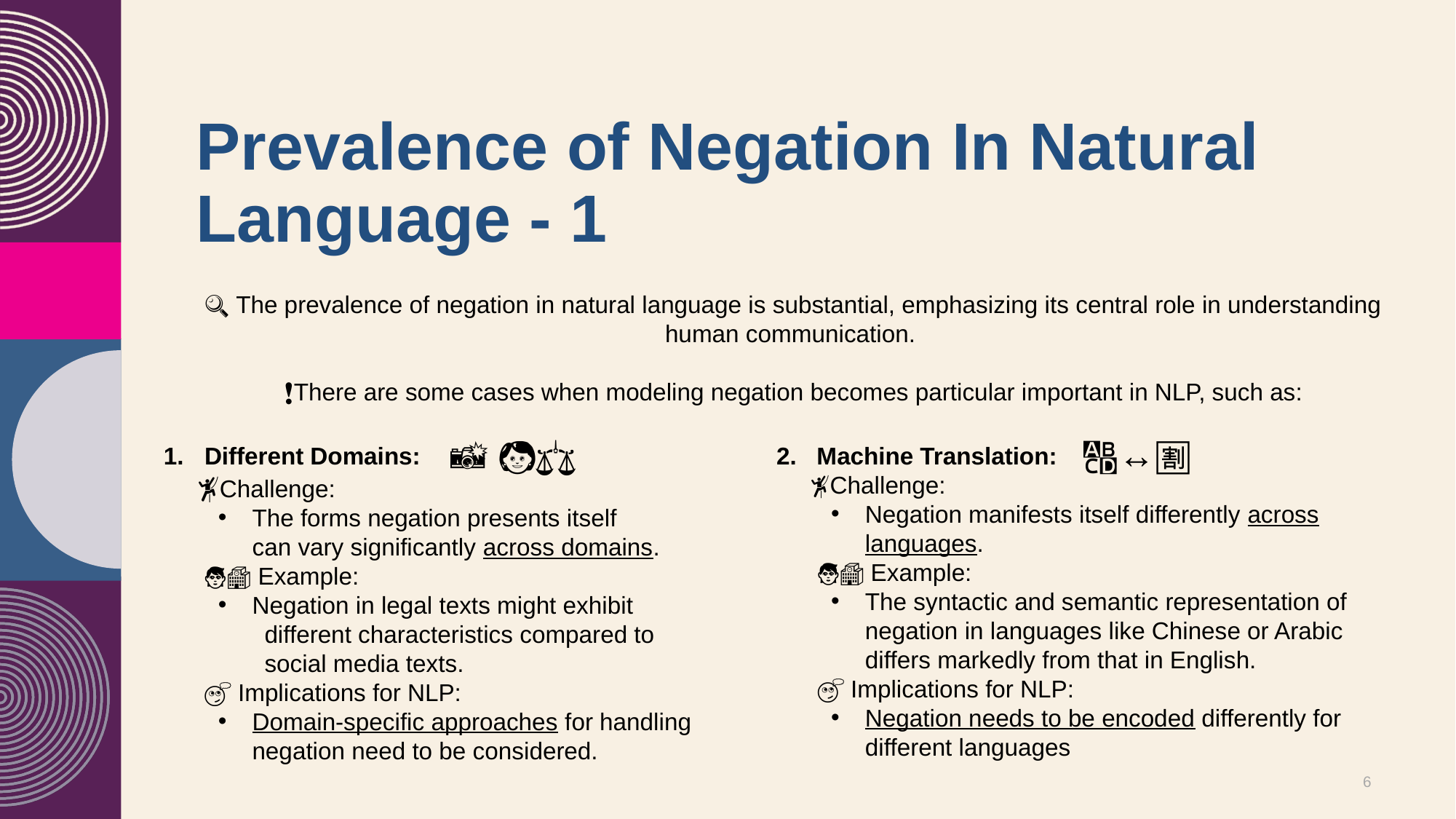

# Prevalence of Negation In Natural Language - 1
🔍 The prevalence of negation in natural language is substantial, emphasizing its central role in understanding human communication.

❗There are some cases when modeling negation becomes particular important in NLP, such as:
🔠↔🈹
📸 👩‍⚖️
2.   Machine Translation:
     🧗Challenge:
Negation manifests itself differently across languages.
      🧑‍🏫 Example:
The syntactic and semantic representation of negation in languages like Chinese or Arabic differs markedly from that in English.
      🤔 Implications for NLP:
Negation needs to be encoded differently for different languages

Different Domains:
     🧗Challenge:
The forms negation presents itself can vary significantly across domains.
      🧑‍🏫 Example:
Negation in legal texts might exhibit
               different characteristics compared to
               social media texts.
      🤔 Implications for NLP:
Domain-specific approaches for handling negation need to be considered.

20XX
6